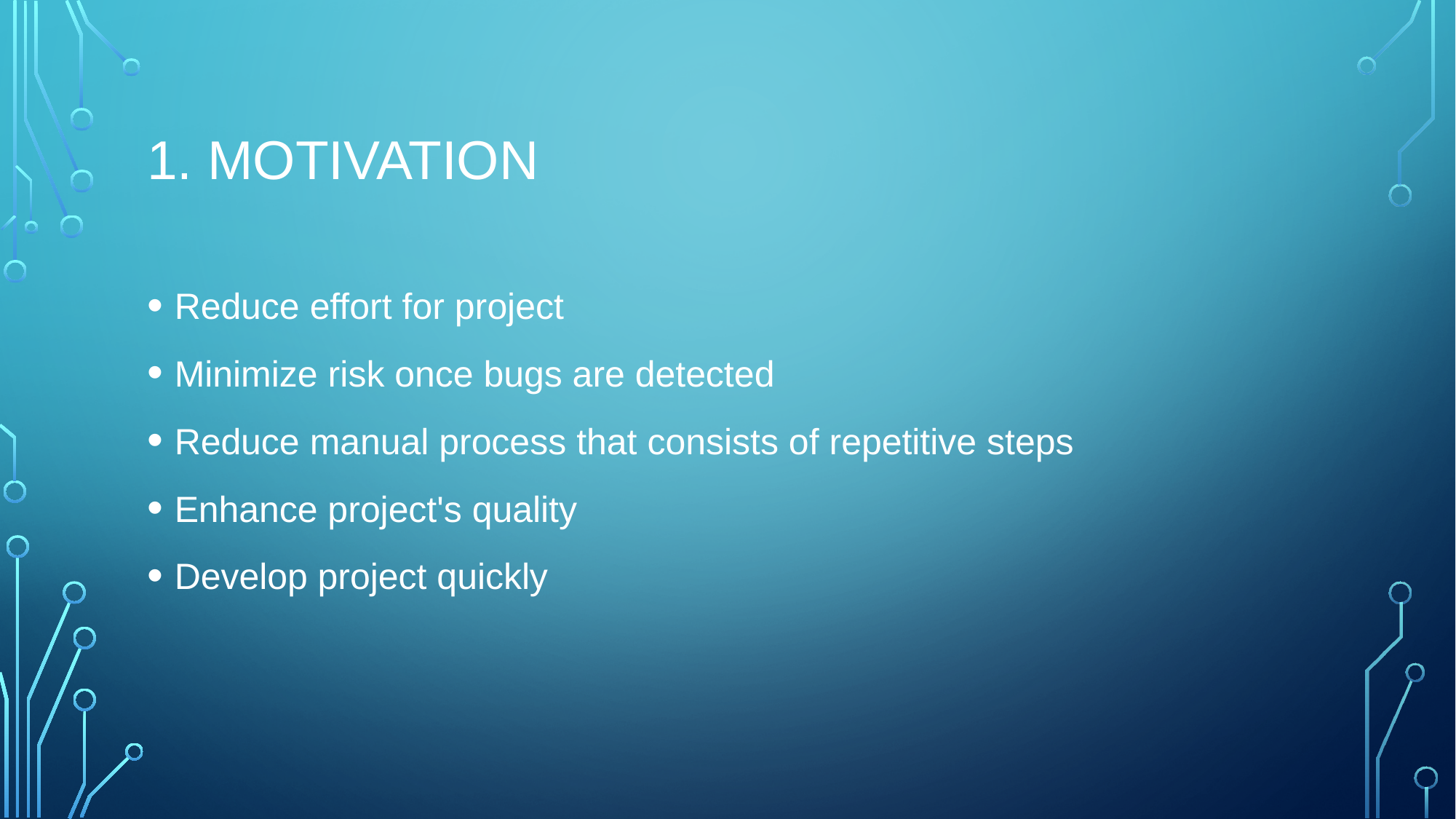

# 1. MOTIVATION
Reduce effort for project
Minimize risk once bugs are detected
Reduce manual process that consists of repetitive steps
Enhance project's quality
Develop project quickly